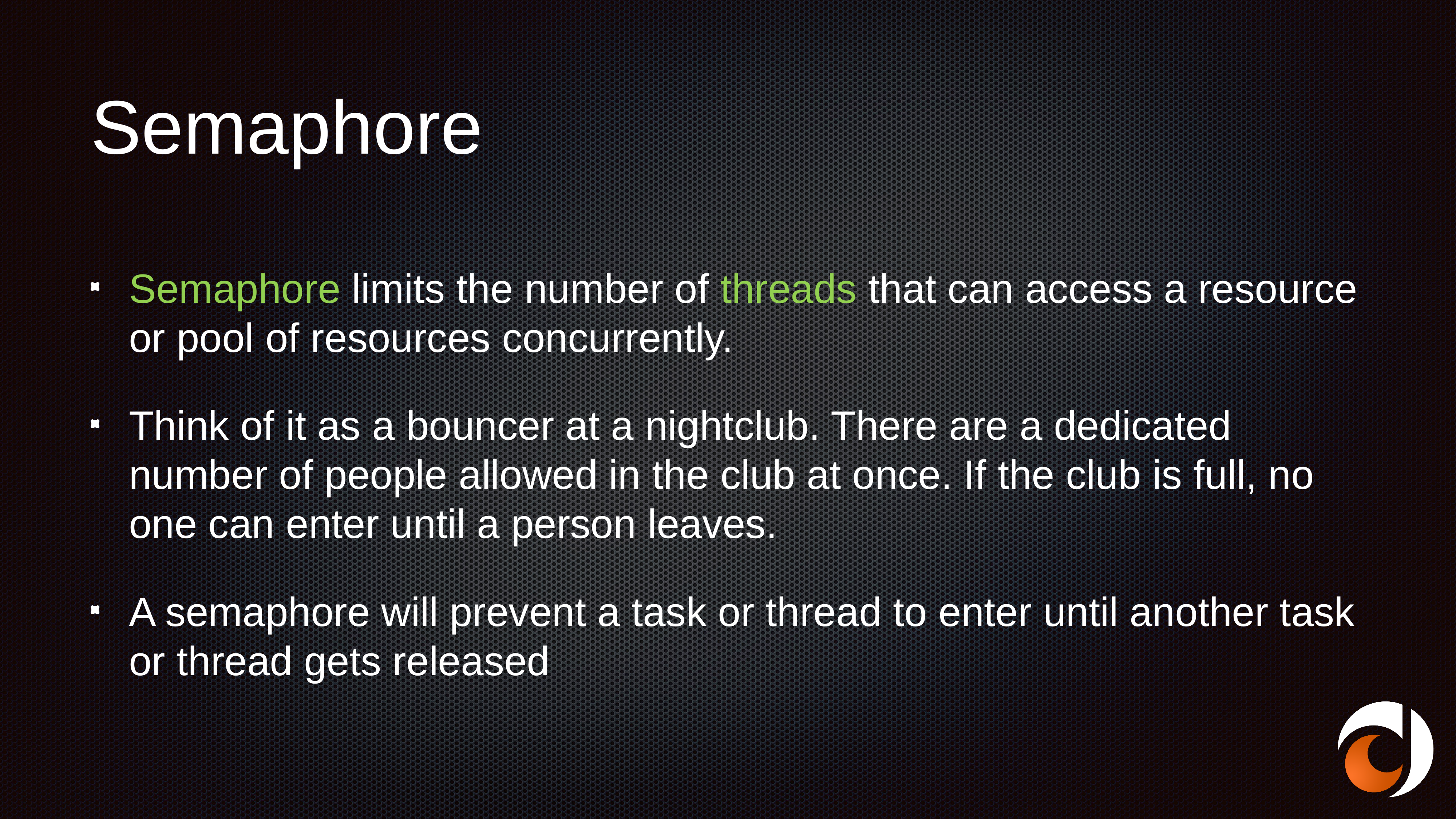

# Semaphore
Semaphore limits the number of threads that can access a resource or pool of resources concurrently.
Think of it as a bouncer at a nightclub. There are a dedicated number of people allowed in the club at once. If the club is full, no one can enter until a person leaves.
A semaphore will prevent a task or thread to enter until another task or thread gets released